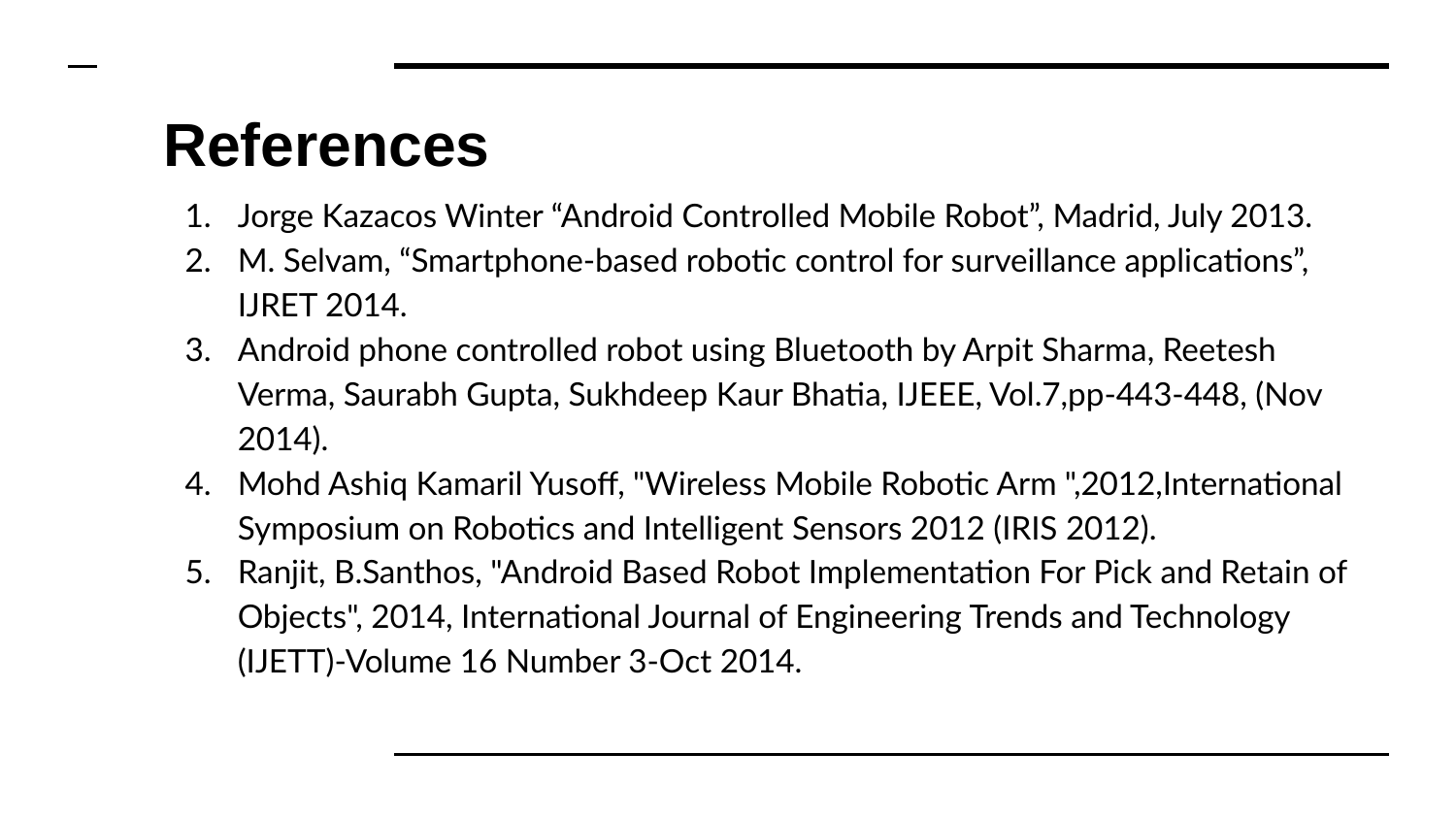

# References
Jorge Kazacos Winter “Android Controlled Mobile Robot”, Madrid, July 2013.
M. Selvam, “Smartphone-based robotic control for surveillance applications”, IJRET 2014.
Android phone controlled robot using Bluetooth by Arpit Sharma, Reetesh Verma, Saurabh Gupta, Sukhdeep Kaur Bhatia, IJEEE, Vol.7,pp-443-448, (Nov 2014).
Mohd Ashiq Kamaril Yusoff, "Wireless Mobile Robotic Arm ",2012,International Symposium on Robotics and Intelligent Sensors 2012 (IRIS 2012).
Ranjit, B.Santhos, "Android Based Robot Implementation For Pick and Retain of Objects", 2014, International Journal of Engineering Trends and Technology (IJETT)-Volume 16 Number 3-Oct 2014.